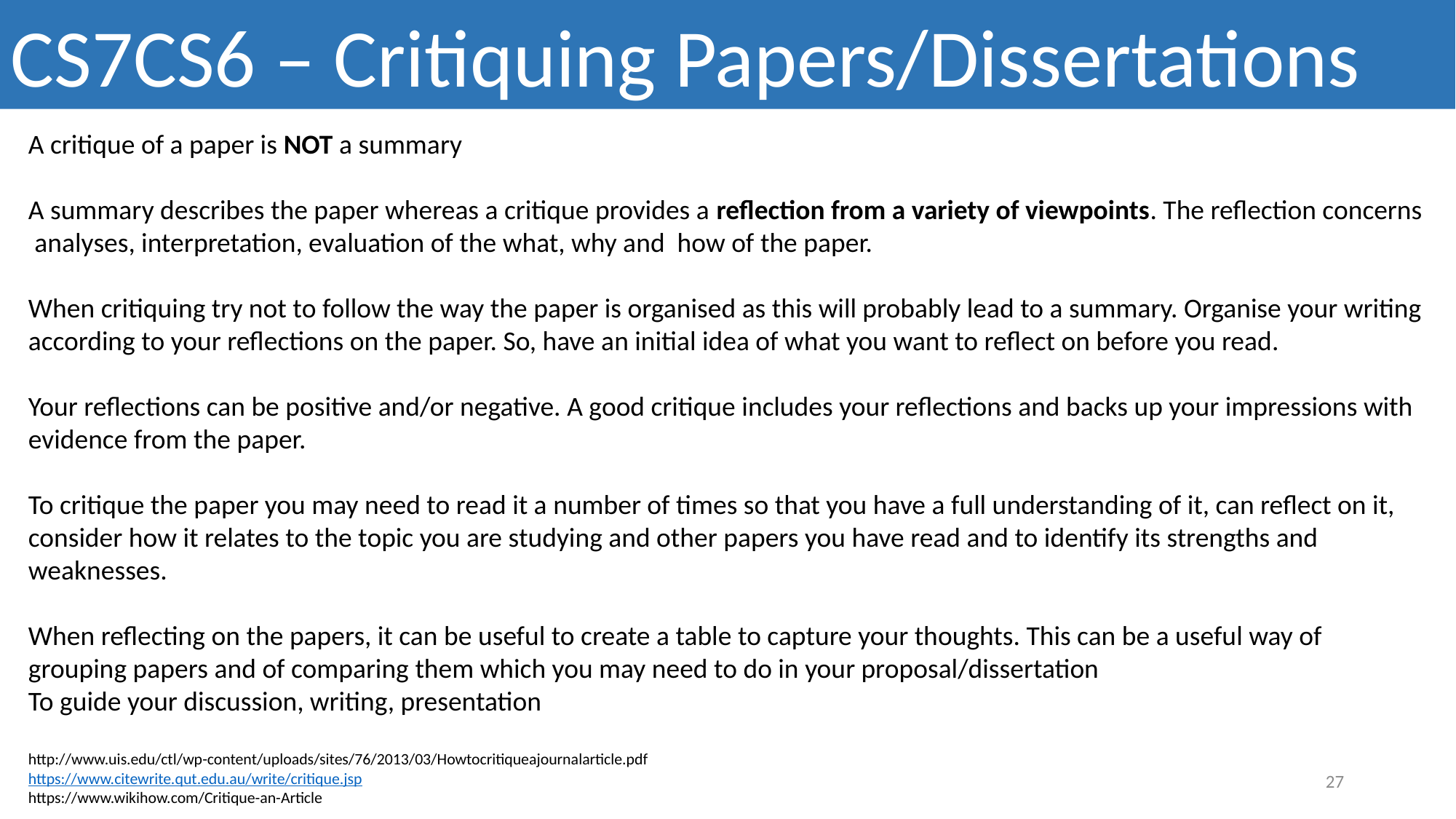

CS7CS6 – Critiquing Papers/Dissertations
A critique of a paper is NOT a summary

A summary describes the paper whereas a critique provides a reflection from a variety of viewpoints. The reflection concerns  analyses, interpretation, evaluation of the what, why and  how of the paper.

When critiquing try not to follow the way the paper is organised as this will probably lead to a summary. Organise your writing according to your reflections on the paper. So, have an initial idea of what you want to reflect on before you read.

Your reflections can be positive and/or negative. A good critique includes your reflections and backs up your impressions with evidence from the paper.

To critique the paper you may need to read it a number of times so that you have a full understanding of it, can reflect on it, consider how it relates to the topic you are studying and other papers you have read and to identify its strengths and weaknesses.

When reflecting on the papers, it can be useful to create a table to capture your thoughts. This can be a useful way of grouping papers and of comparing them which you may need to do in your proposal/dissertation
To guide your discussion, writing, presentation

http://www.uis.edu/ctl/wp-content/uploads/sites/76/2013/03/Howtocritiqueajournalarticle.pdf
https://www.citewrite.qut.edu.au/write/critique.jsp
https://www.wikihow.com/Critique-an-Article
27